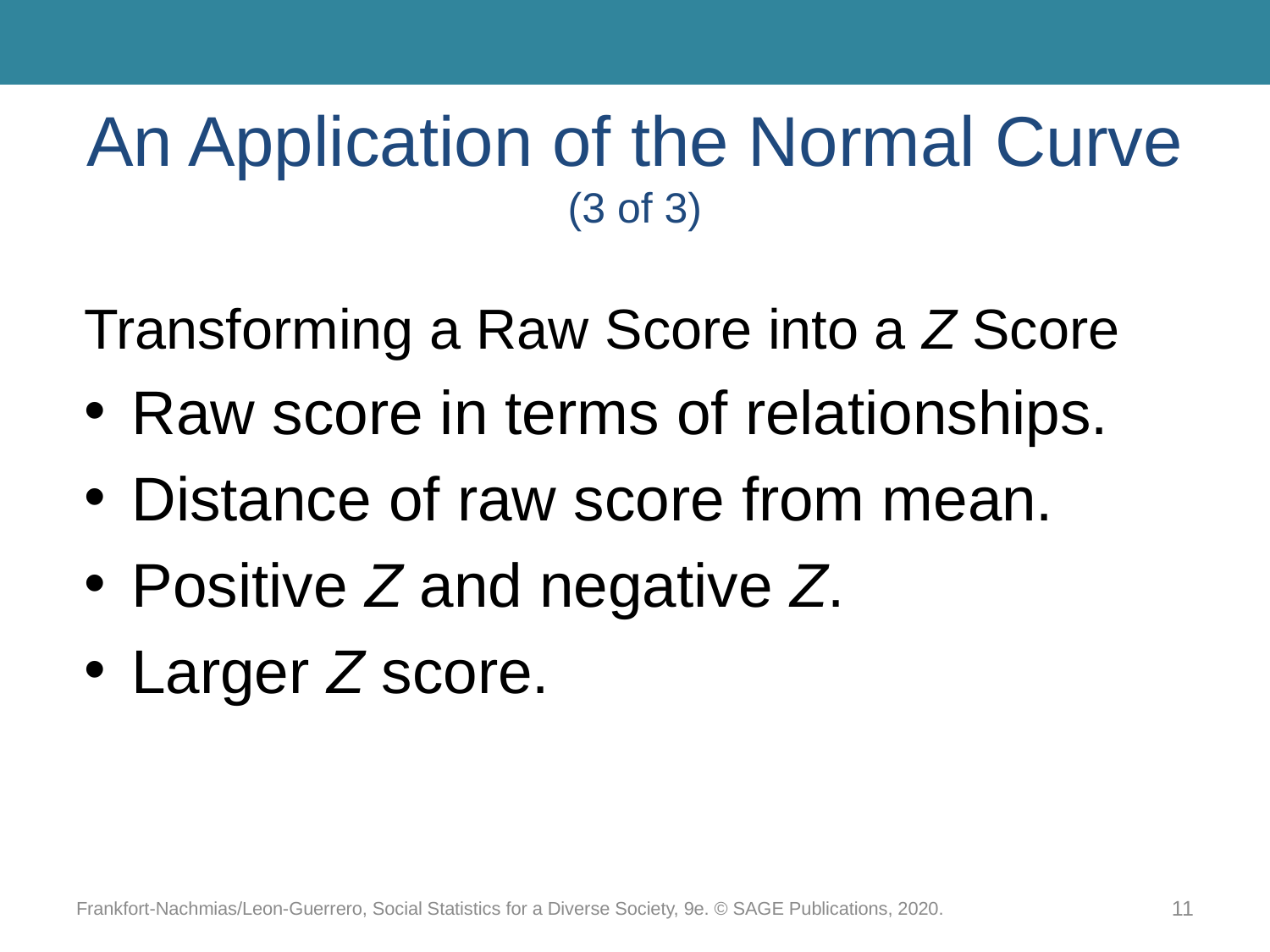

# An Application of the Normal Curve (3 of 3)
Transforming a Raw Score into a Z Score
Raw score in terms of relationships.
Distance of raw score from mean.
Positive Z and negative Z.
Larger Z score.
Frankfort-Nachmias/Leon-Guerrero, Social Statistics for a Diverse Society, 9e. © SAGE Publications, 2020.
11